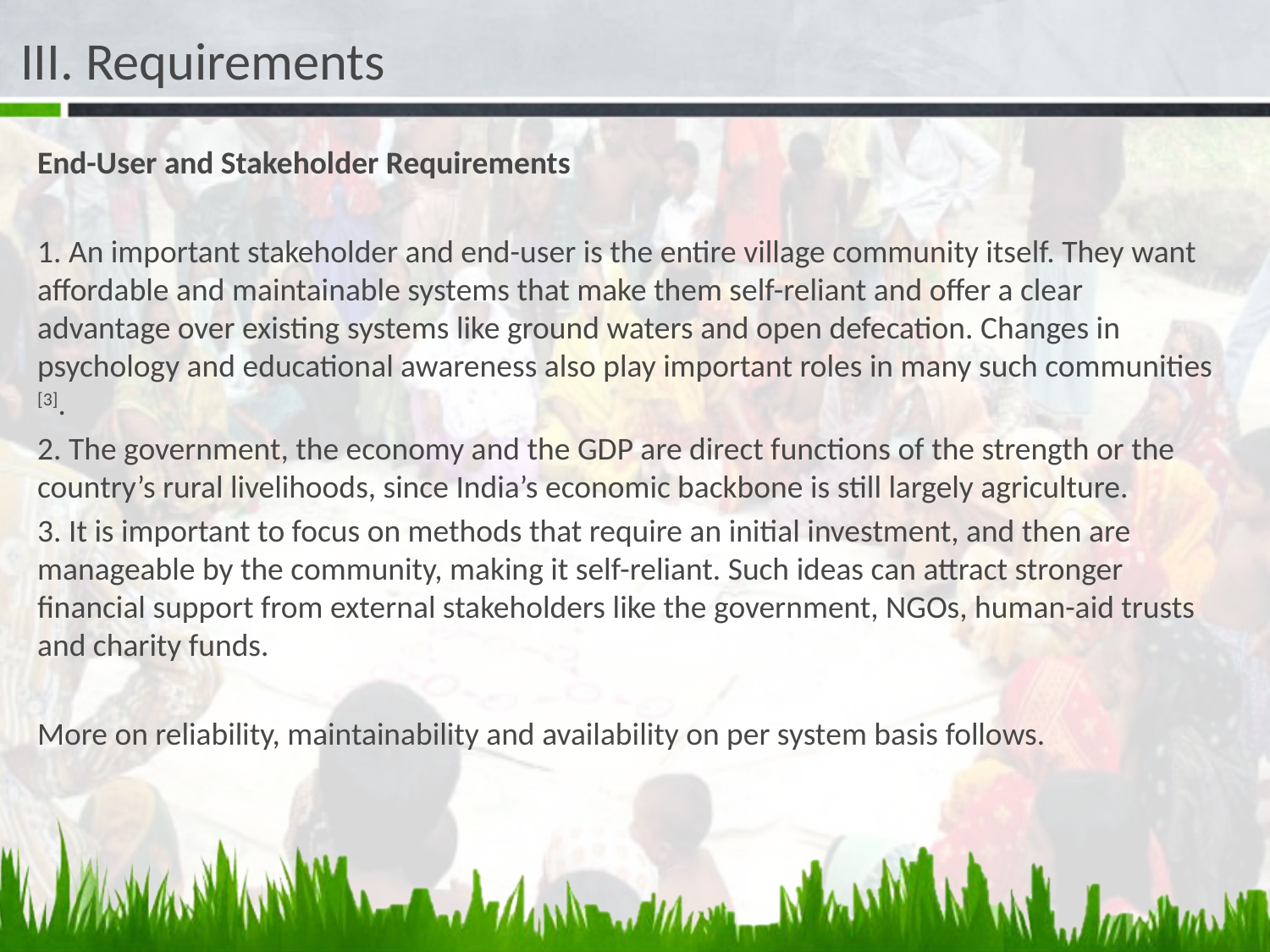

# III. Requirements
End-User and Stakeholder Requirements

1. An important stakeholder and end-user is the entire village community itself. They want affordable and maintainable systems that make them self-reliant and offer a clear advantage over existing systems like ground waters and open defecation. Changes in psychology and educational awareness also play important roles in many such communities [3].
2. The government, the economy and the GDP are direct functions of the strength or the country’s rural livelihoods, since India’s economic backbone is still largely agriculture.
3. It is important to focus on methods that require an initial investment, and then are manageable by the community, making it self-reliant. Such ideas can attract stronger financial support from external stakeholders like the government, NGOs, human-aid trusts and charity funds.

More on reliability, maintainability and availability on per system basis follows.